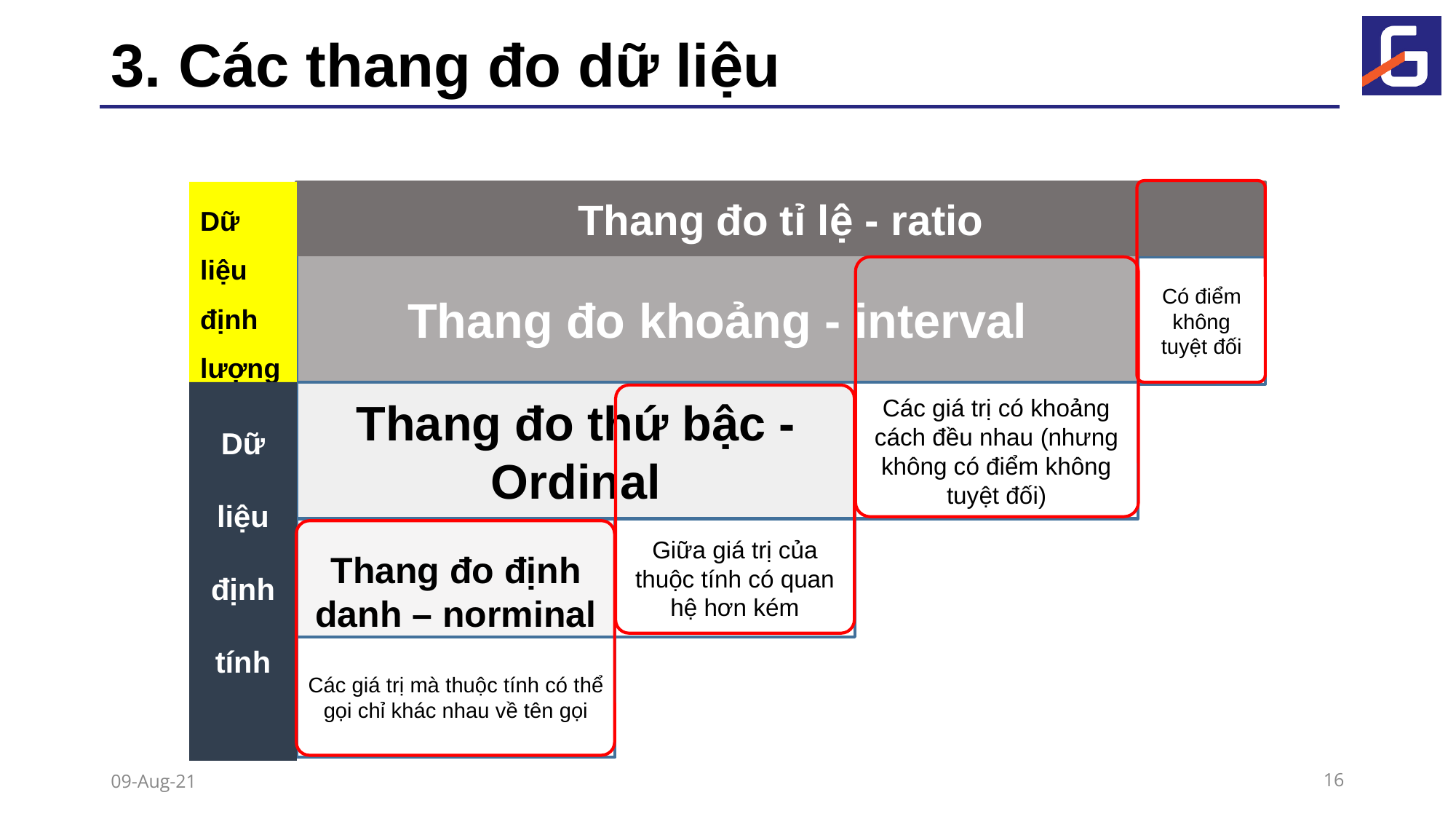

# 3. Các thang đo dữ liệu

Thang đo tỉ lệ - ratio
Dữ liệu định lượng
Thang đo khoảng - interval

Có điểm không tuyệt đối
Thang đo thứ bậc - Ordinal
Các giá trị có khoảng cách đều nhau (nhưng không có điểm không tuyệt đối)
Dữ liệu định tính

Thang đo định danh – norminal
Giữa giá trị của thuộc tính có quan hệ hơn kém

Các giá trị mà thuộc tính có thể gọi chỉ khác nhau về tên gọi
09-Aug-21
16